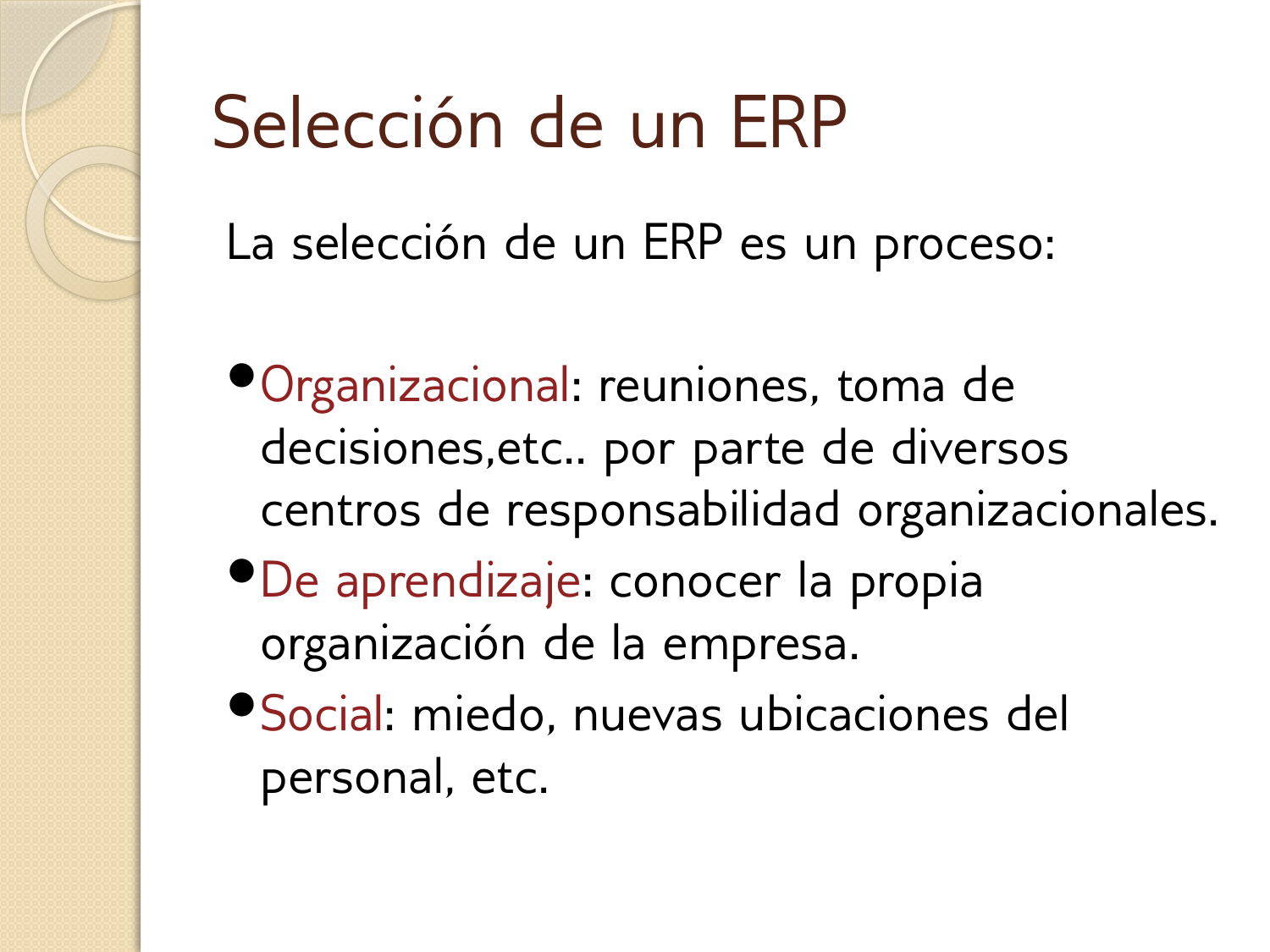

# Selección de un ERP
La selección de un ERP es un proceso:

Organizacional: reuniones, toma de decisiones,etc.. por parte de diversos centros de responsabilidad organizacionales.
De aprendizaje: conocer la propia organización de la empresa.
Social: miedo, nuevas ubicaciones del personal, etc.